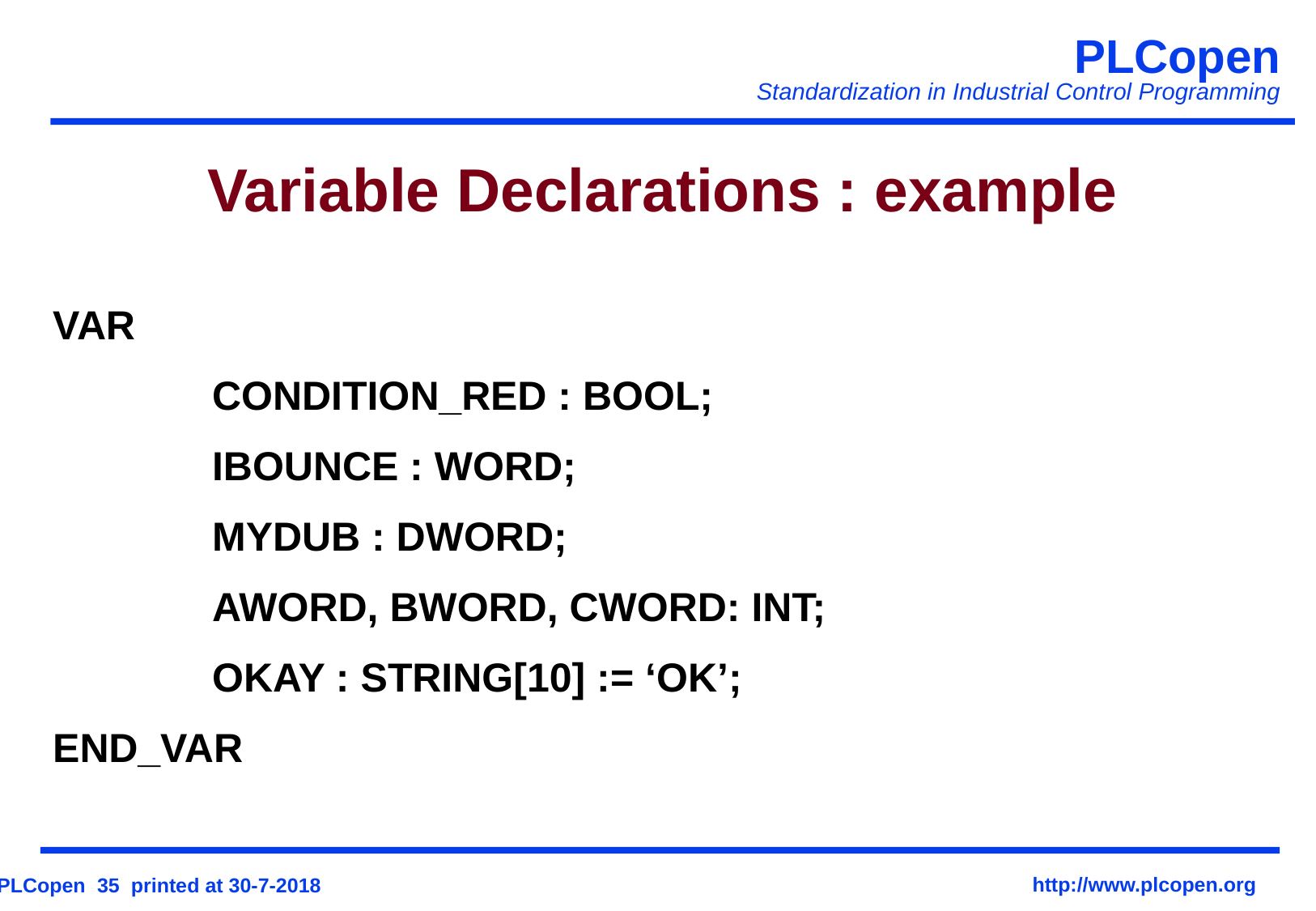

# Variable Declarations : example
VAR
		CONDITION_RED : BOOL;
		IBOUNCE : WORD;
		MYDUB : DWORD;
		AWORD, BWORD, CWORD: INT;
		OKAY : STRING[10] := ‘OK’;
END_VAR